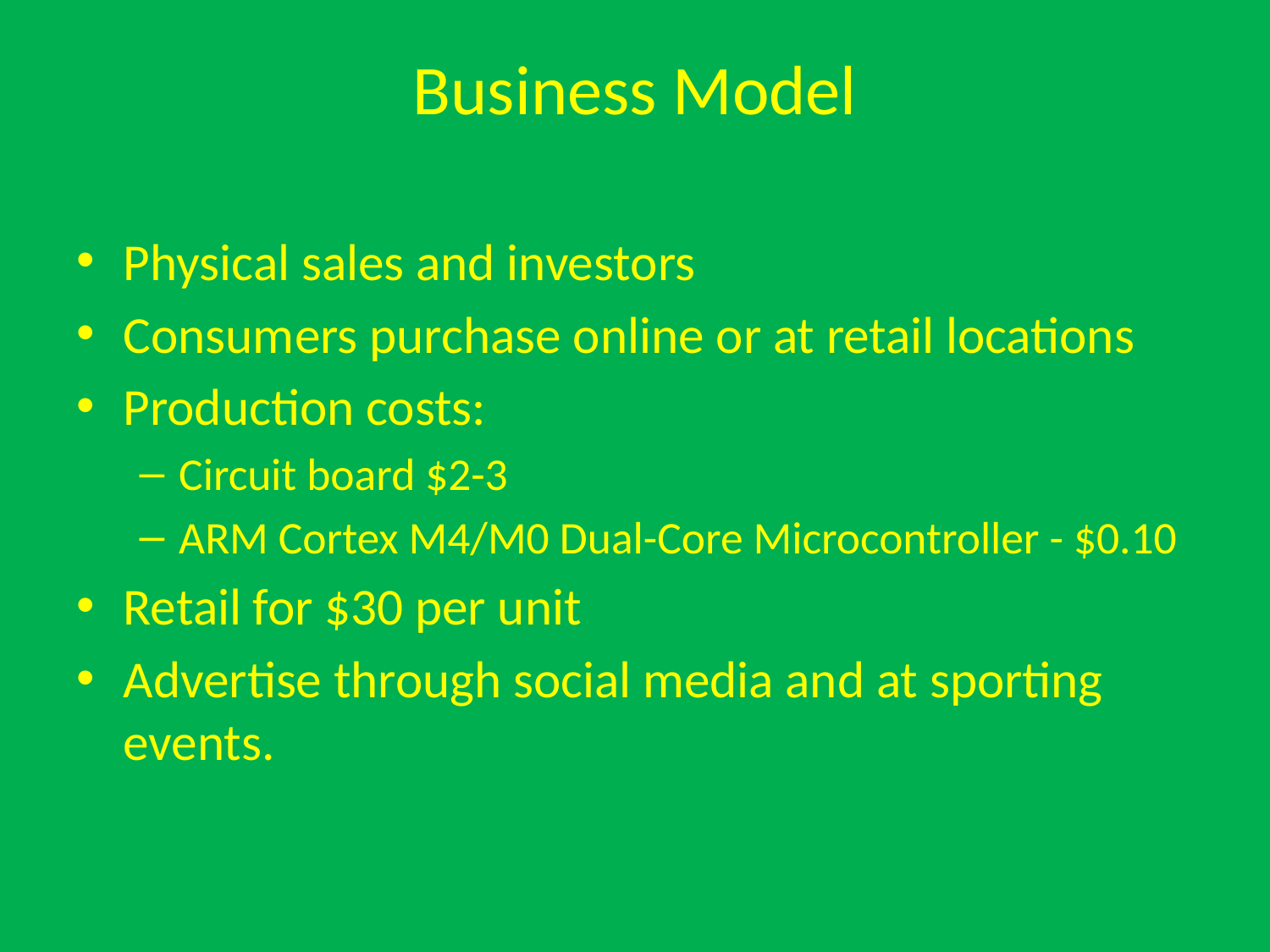

# Business Model
Physical sales and investors
Consumers purchase online or at retail locations
Production costs:
Circuit board $2-3
ARM Cortex M4/M0 Dual-Core Microcontroller - $0.10
Retail for $30 per unit
Advertise through social media and at sporting events.